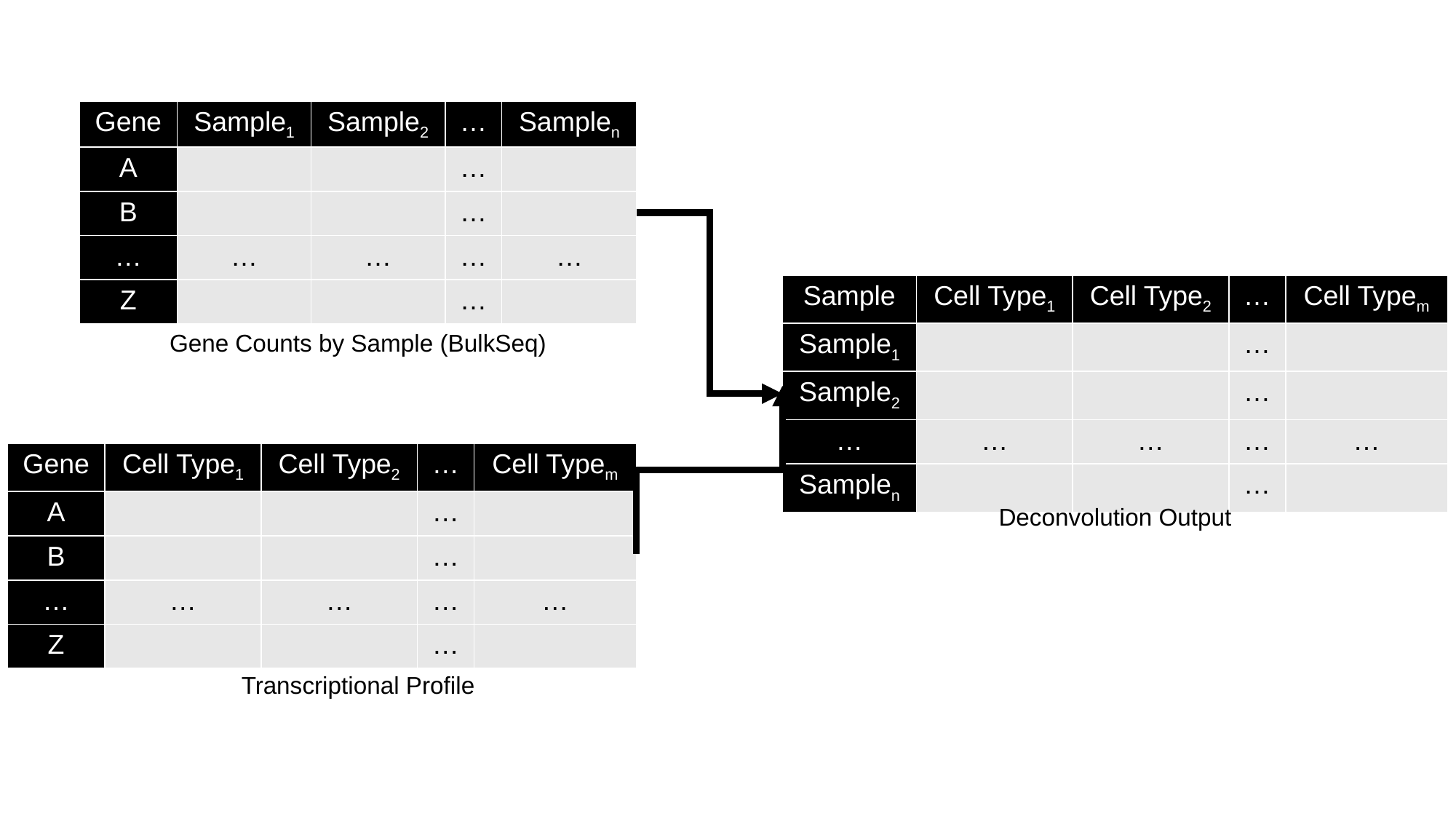

| Gene | Sample1 | Sample2 | … | Samplen |
| --- | --- | --- | --- | --- |
| A |  |  | … |  |
| B |  |  | … |  |
| … | … | … | … | … |
| Z |  |  | … |  |
| Sample | Cell Type1 | Cell Type2 | … | Cell Typem |
| --- | --- | --- | --- | --- |
| Sample1 |  |  | … |  |
| Sample2 |  |  | … |  |
| … | … | … | … | … |
| Samplen |  |  | … |  |
Gene Counts by Sample (BulkSeq)
| Gene | Cell Type1 | Cell Type2 | … | Cell Typem |
| --- | --- | --- | --- | --- |
| A |  |  | … |  |
| B |  |  | … |  |
| … | … | … | … | … |
| Z |  |  | … |  |
Deconvolution Output
Transcriptional Profile